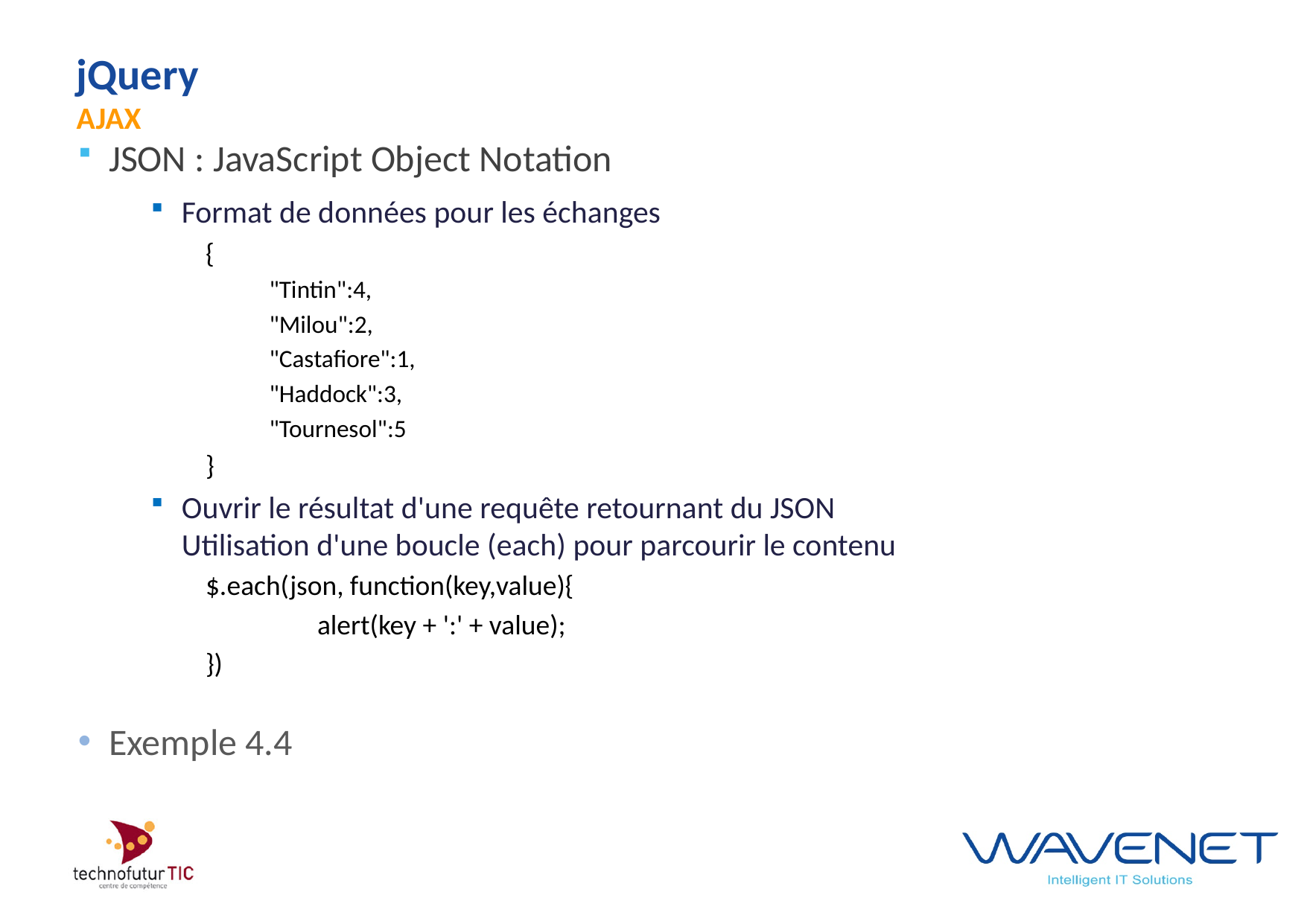

# jQuery AJAX
JSON : JavaScript Object Notation
Format de données pour les échanges
{
"Tintin":4,
"Milou":2,
"Castafiore":1,
"Haddock":3,
"Tournesol":5
}
Ouvrir le résultat d'une requête retournant du JSON
Utilisation d'une boucle (each) pour parcourir le contenu
$.each(json, function(key,value){
	alert(key + ':' + value);
})

Exemple 4.4